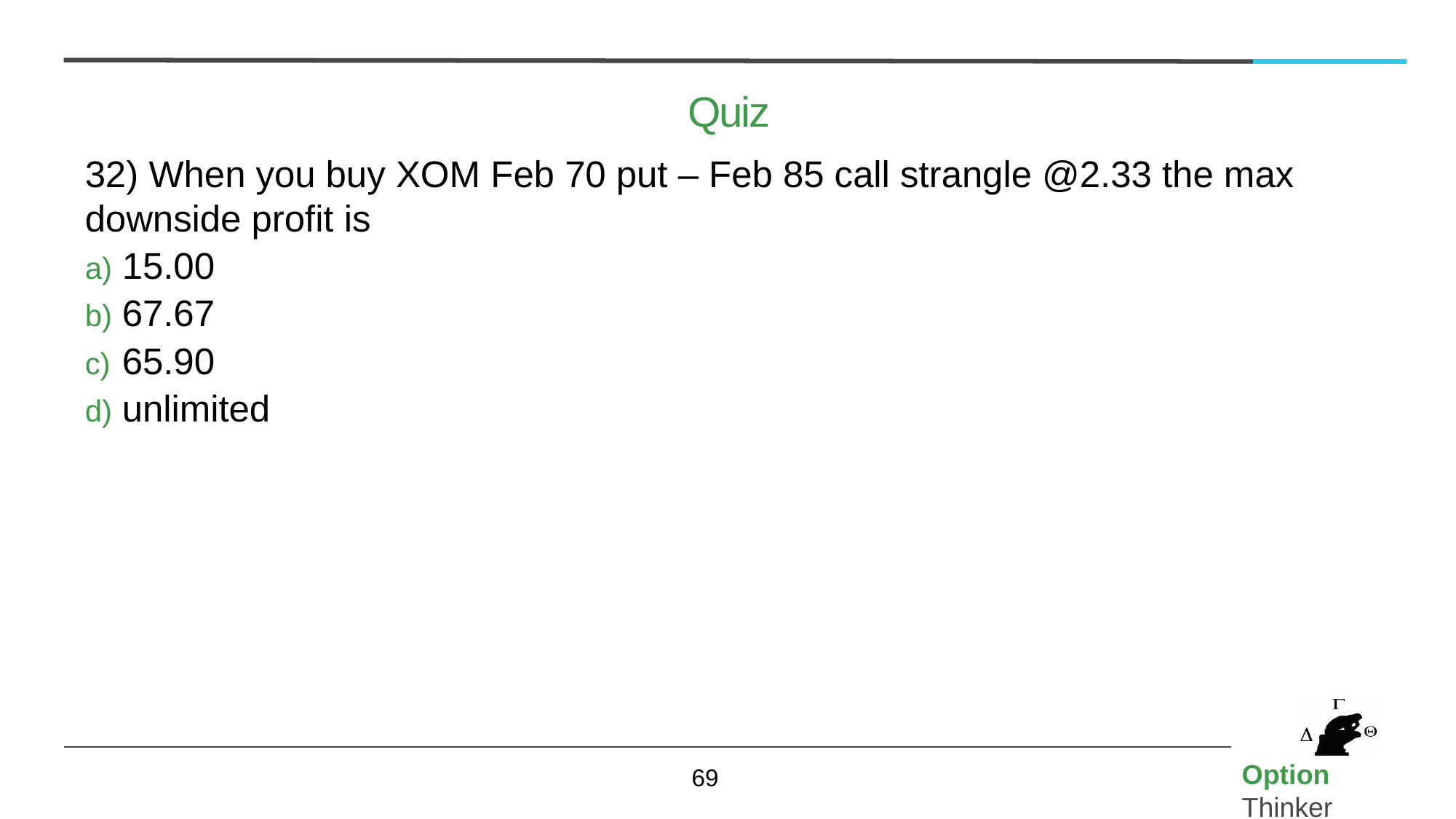

# Quiz
32) When you buy XOM Feb 70 put – Feb 85 call strangle @2.33 the max downside profit is
15.00
67.67
65.90
unlimited